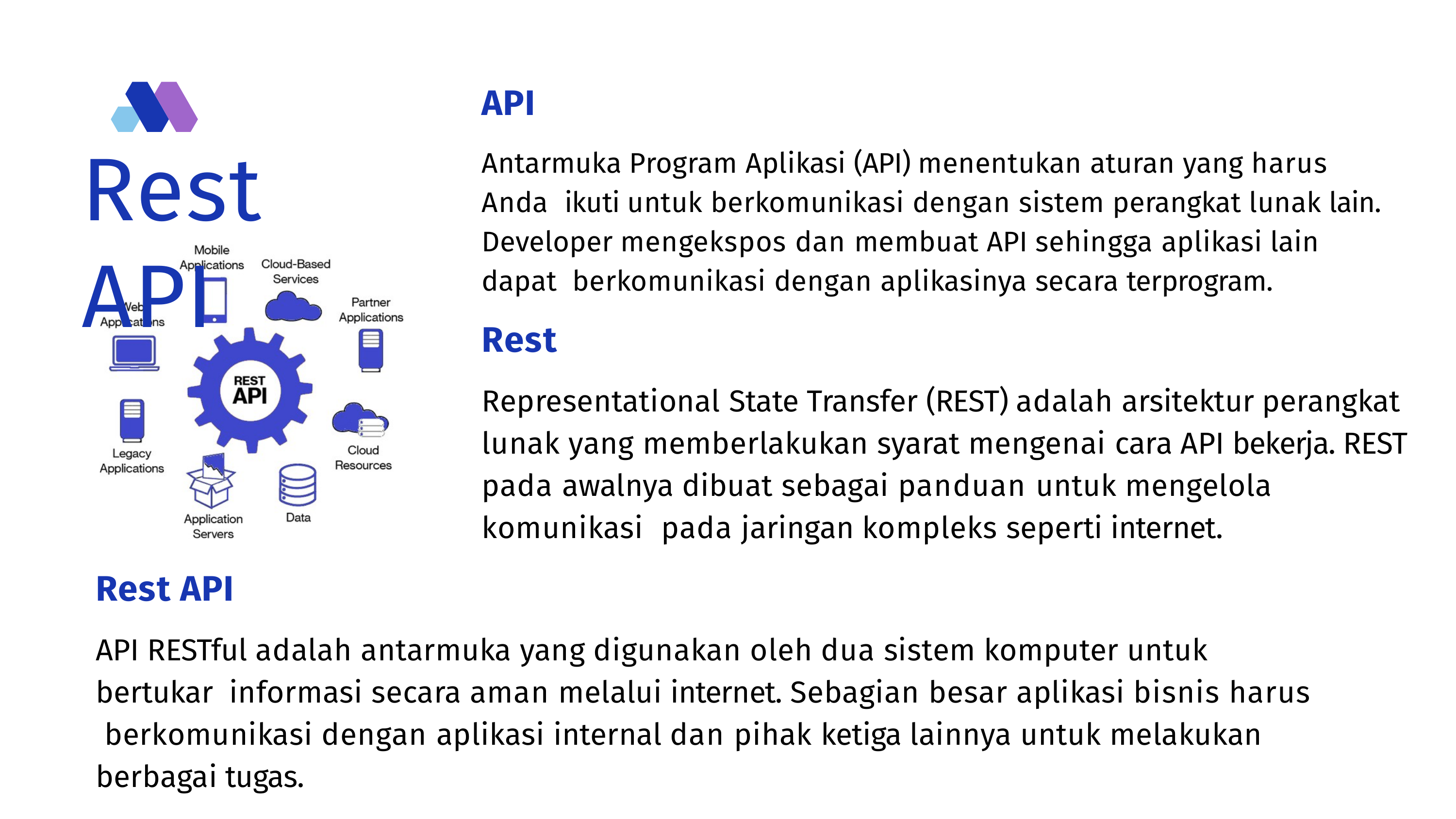

API
Antarmuka Program Aplikasi (API) menentukan aturan yang harus Anda  ikuti untuk berkomunikasi dengan sistem perangkat lunak lain.
Developer mengekspos dan membuat API sehingga aplikasi lain dapat  berkomunikasi dengan aplikasinya secara terprogram.
Rest
Representational State Transfer (REST) adalah arsitektur perangkat  lunak yang memberlakukan syarat mengenai cara API bekerja. REST  pada awalnya dibuat sebagai panduan untuk mengelola komunikasi  pada jaringan kompleks seperti internet.
# Rest API

Rest API
API RESTful adalah antarmuka yang digunakan oleh dua sistem komputer untuk bertukar  informasi secara aman melalui internet. Sebagian besar aplikasi bisnis harus  berkomunikasi dengan aplikasi internal dan pihak ketiga lainnya untuk melakukan  berbagai tugas.